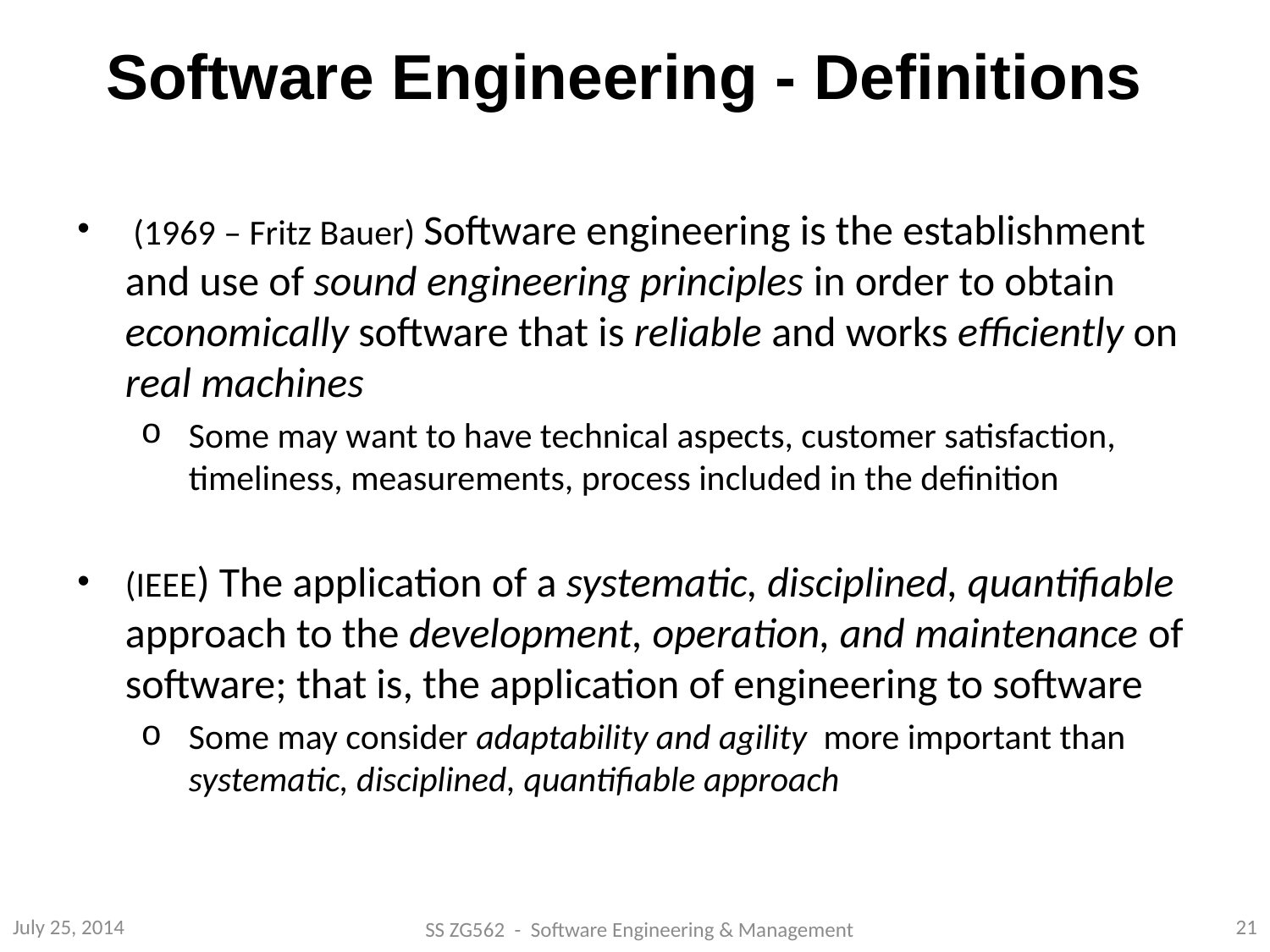

# Software Engineering - Definitions
 (1969 – Fritz Bauer) Software engineering is the establishment and use of sound engineering principles in order to obtain economically software that is reliable and works efficiently on real machines
Some may want to have technical aspects, customer satisfaction, timeliness, measurements, process included in the definition

(IEEE) The application of a systematic, disciplined, quantifiable approach to the development, operation, and maintenance of software; that is, the application of engineering to software
Some may consider adaptability and agility  more important than systematic, disciplined, quantifiable approach
July 25, 2014
21
SS ZG562  -  Software Engineering & Management